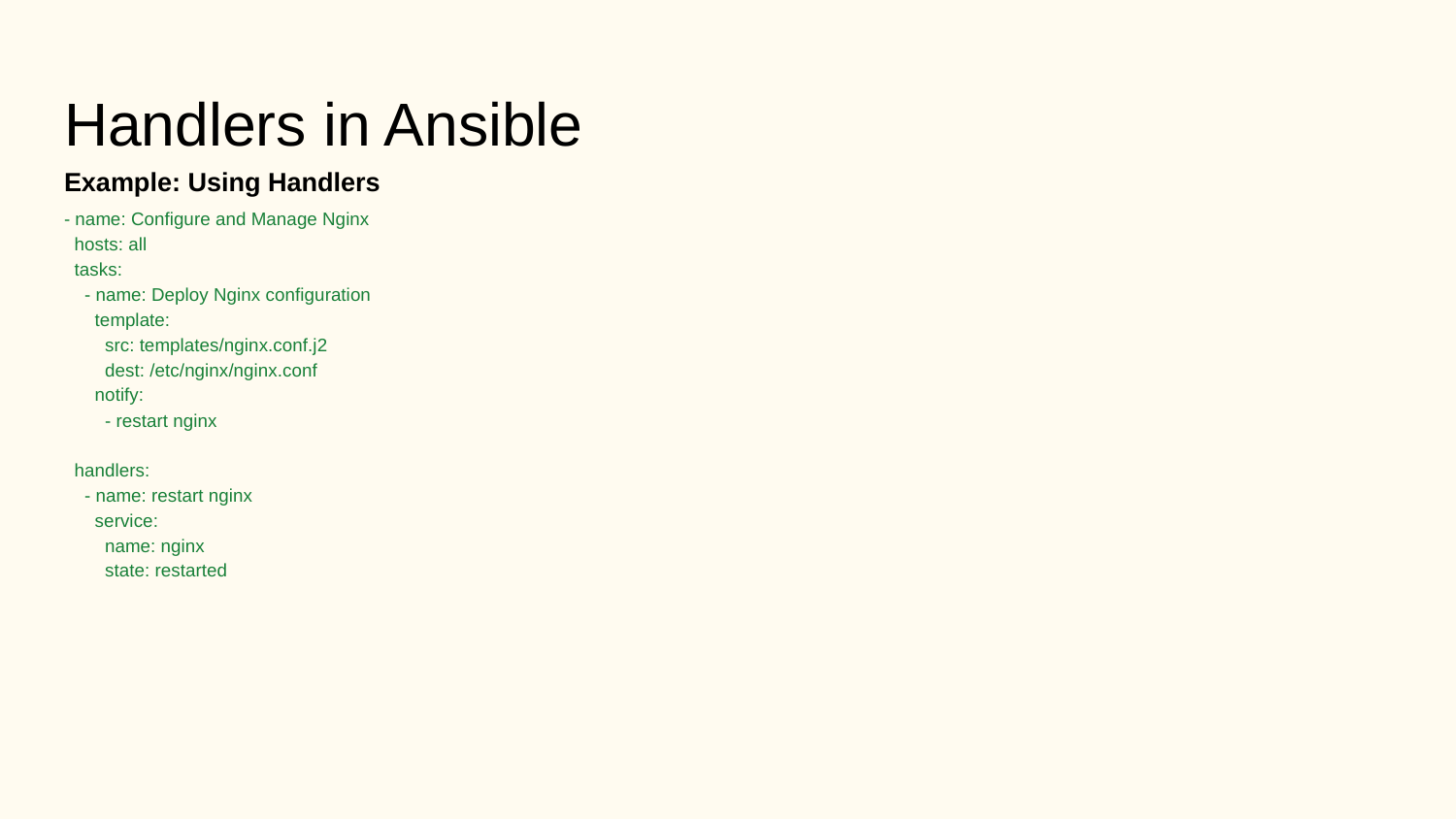

# Handlers in Ansible
Example: Using Handlers
- name: Configure and Manage Nginx
  hosts: all
  tasks:
    - name: Deploy Nginx configuration
      template:
        src: templates/nginx.conf.j2
        dest: /etc/nginx/nginx.conf
      notify:
        - restart nginx

  handlers:
    - name: restart nginx
      service:
        name: nginx
        state: restarted